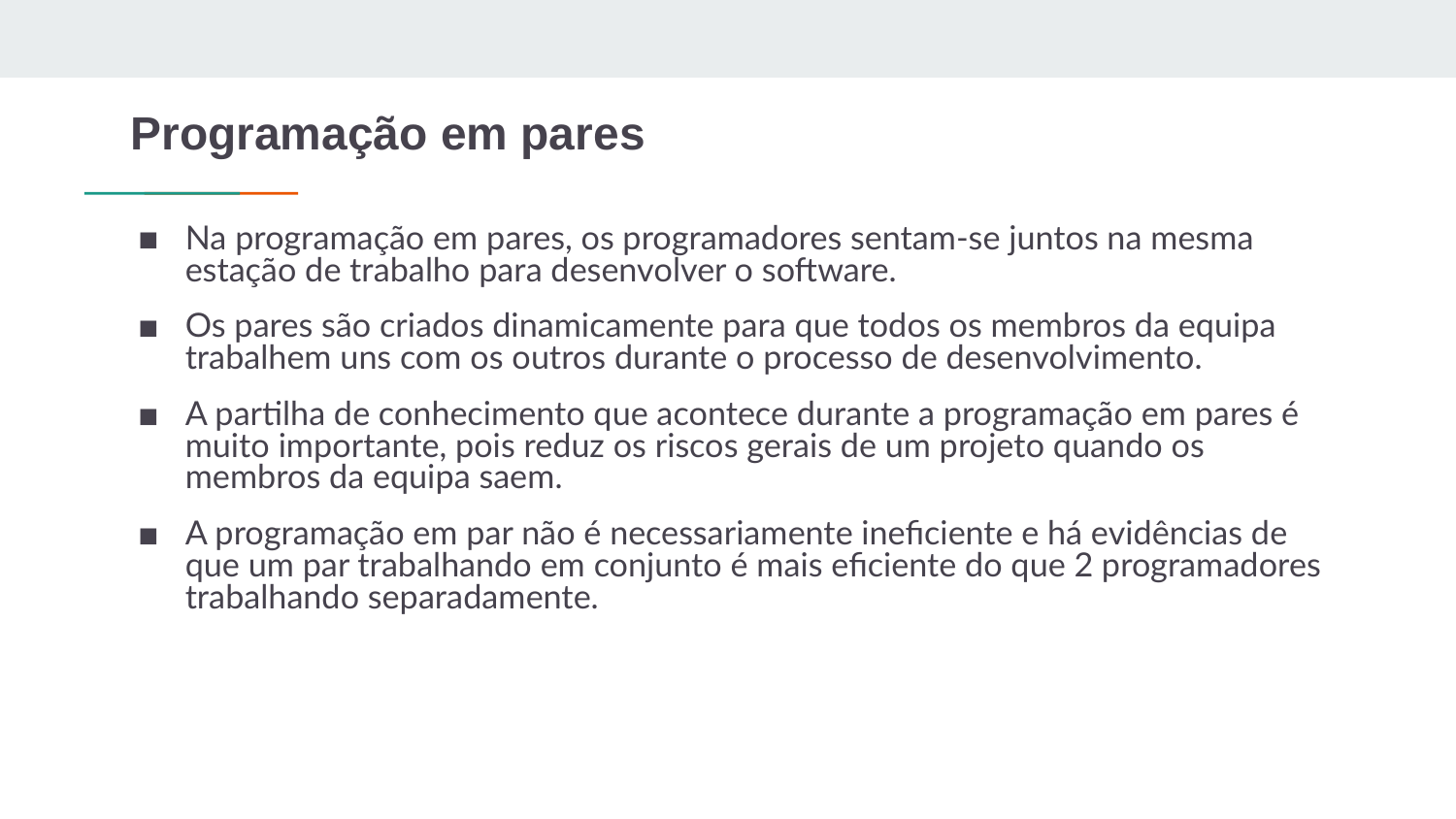

# Programação em pares

Na programação em pares, os programadores sentam-se juntos na mesma estação de trabalho para desenvolver o software.
Os pares são criados dinamicamente para que todos os membros da equipa trabalhem uns com os outros durante o processo de desenvolvimento.
A partilha de conhecimento que acontece durante a programação em pares é muito importante, pois reduz os riscos gerais de um projeto quando os membros da equipa saem.
A programação em par não é necessariamente ineficiente e há evidências de que um par trabalhando em conjunto é mais eficiente do que 2 programadores trabalhando separadamente.